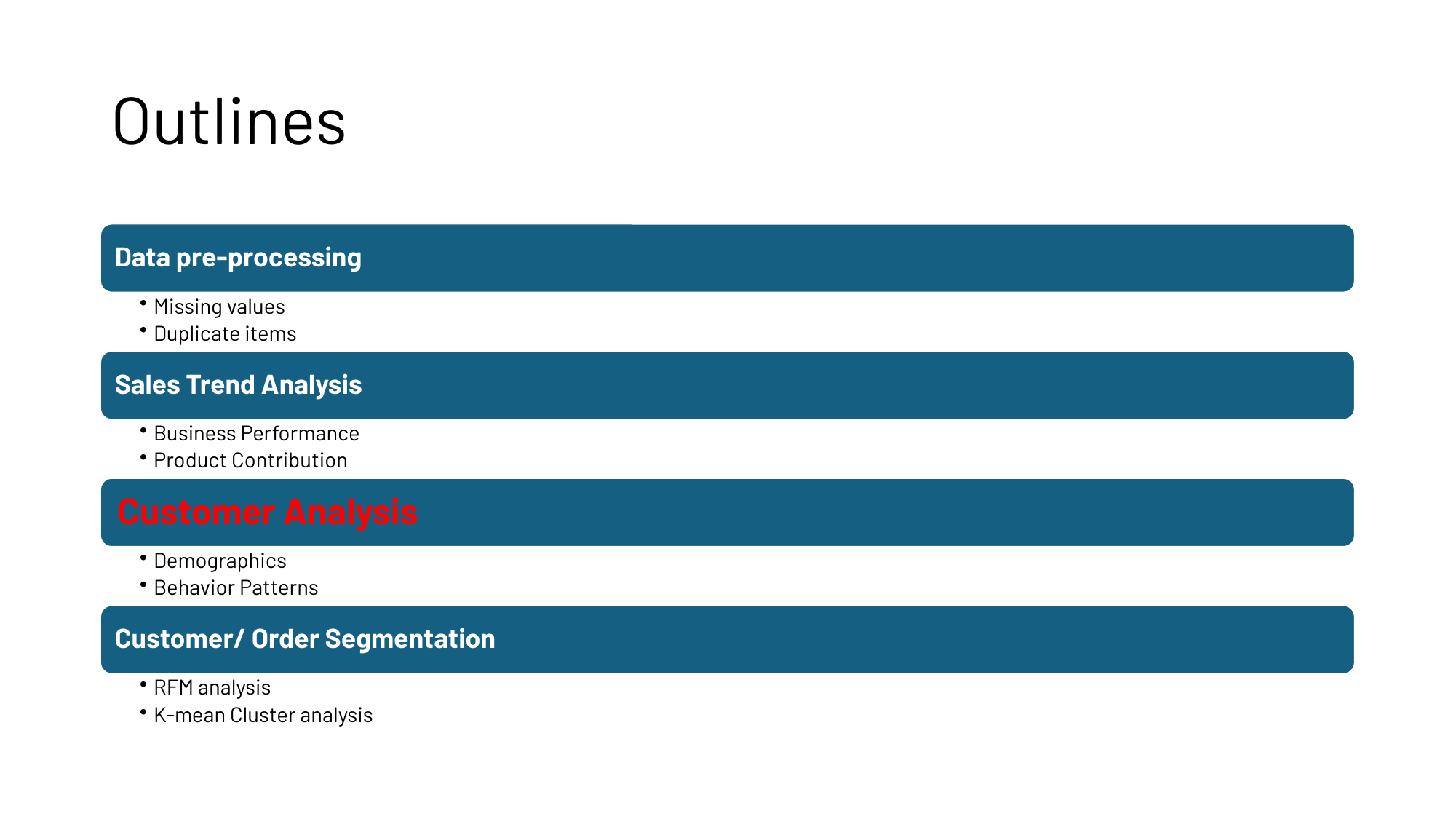

# Outlines
Data pre-processing
Missing values
Duplicate items
Sales Trend Analysis
Business Performance
Product Contribution
Customer Analysis
Demographics
Behavior Patterns
Customer/ Order Segmentation
RFM analysis
K-mean Cluster analysis